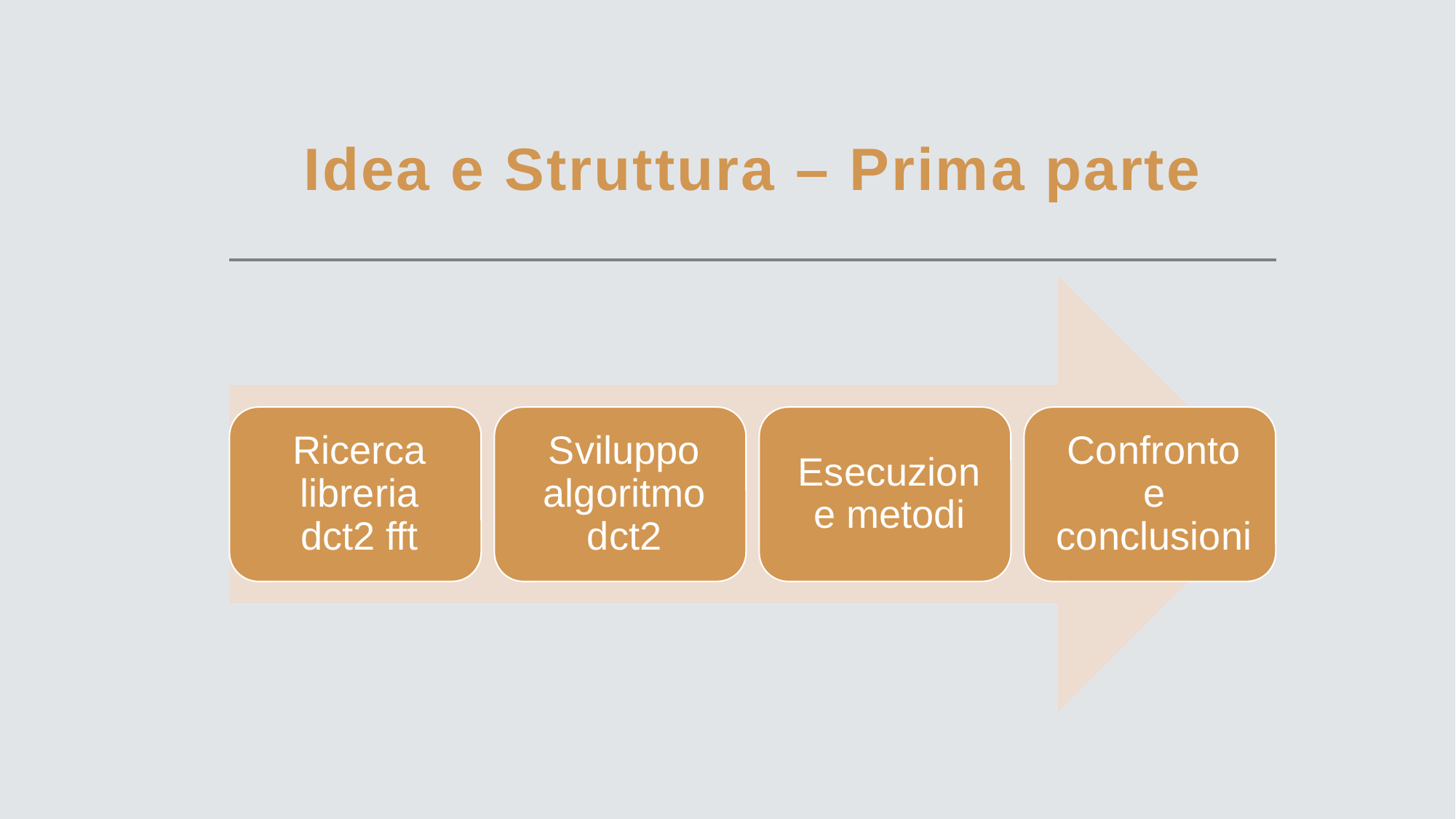

# Idea e Struttura – Prima parte
Ricerca libreria dct2 fft
Sviluppo algoritmo dct2
Esecuzione metodi
Confronto e conclusioni